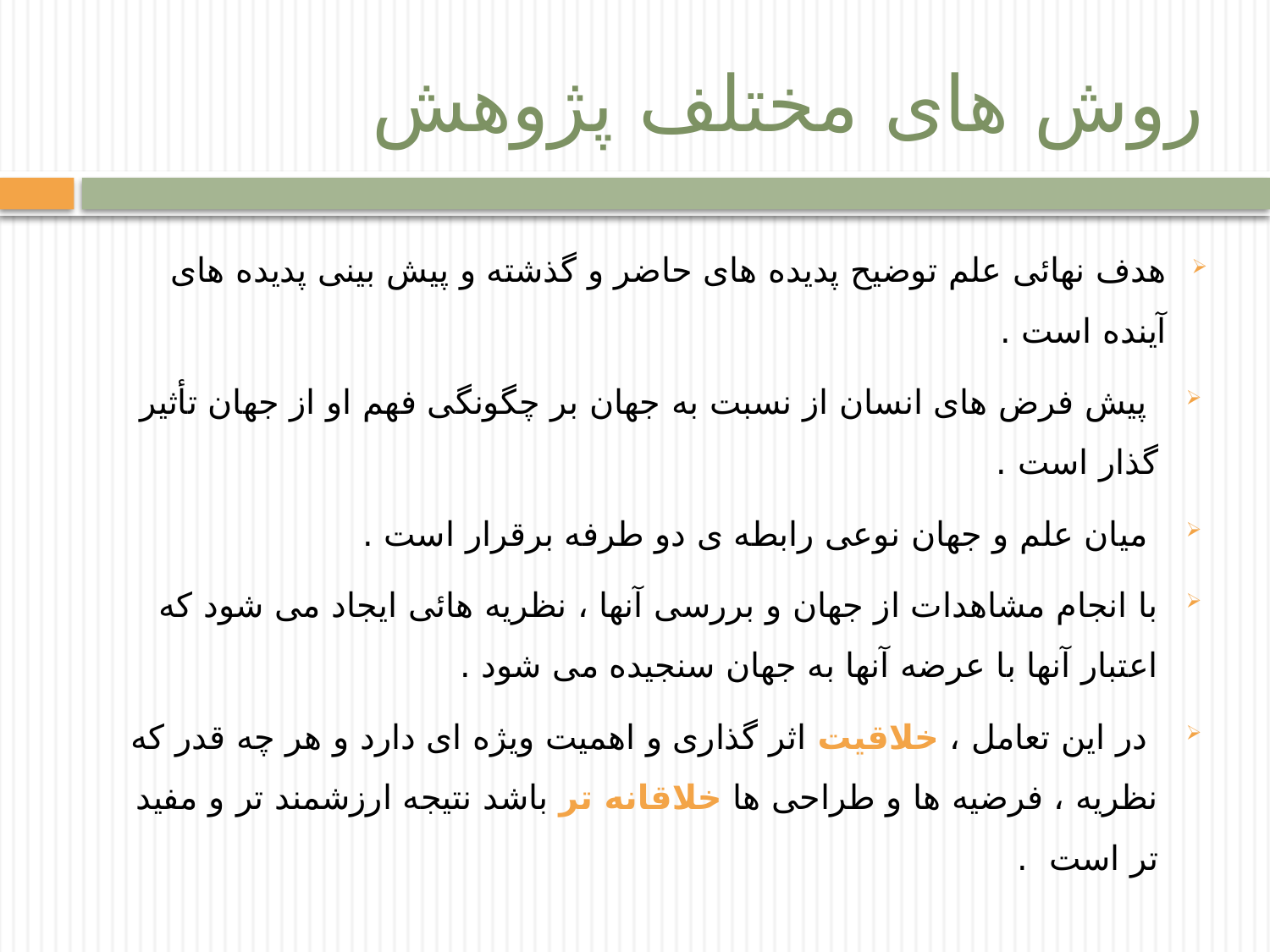

# روش های مختلف پژوهش
هدف نهائی علم توضیح پدیده های حاضر و گذشته و پیش بینی پدیده های آینده است .
 پیش فرض های انسان از نسبت به جهان بر چگونگی فهم او از جهان تأثیر گذار است .
 میان علم و جهان نوعی رابطه ی دو طرفه برقرار است .
با انجام مشاهدات از جهان و بررسی آنها ، نظریه هائی ایجاد می شود که اعتبار آنها با عرضه آنها به جهان سنجیده می شود .
 در این تعامل ، خلاقیت اثر گذاری و اهمیت ویژه ای دارد و هر چه قدر که نظریه ، فرضیه ها و طراحی ها خلاقانه تر باشد نتیجه ارزشمند تر و مفید تر است  .